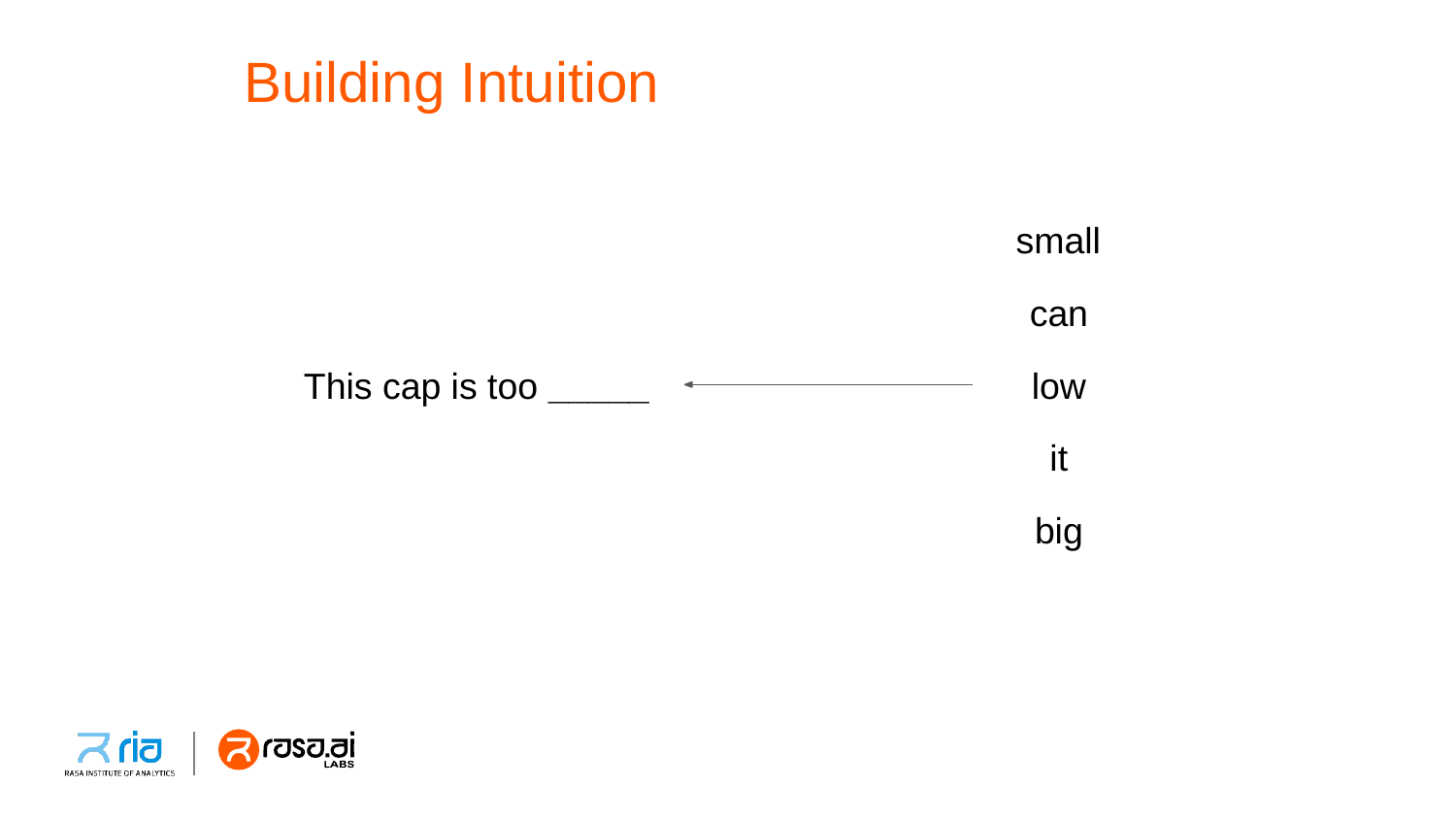

# Building Intuition
small
can low it big
This cap is too _____